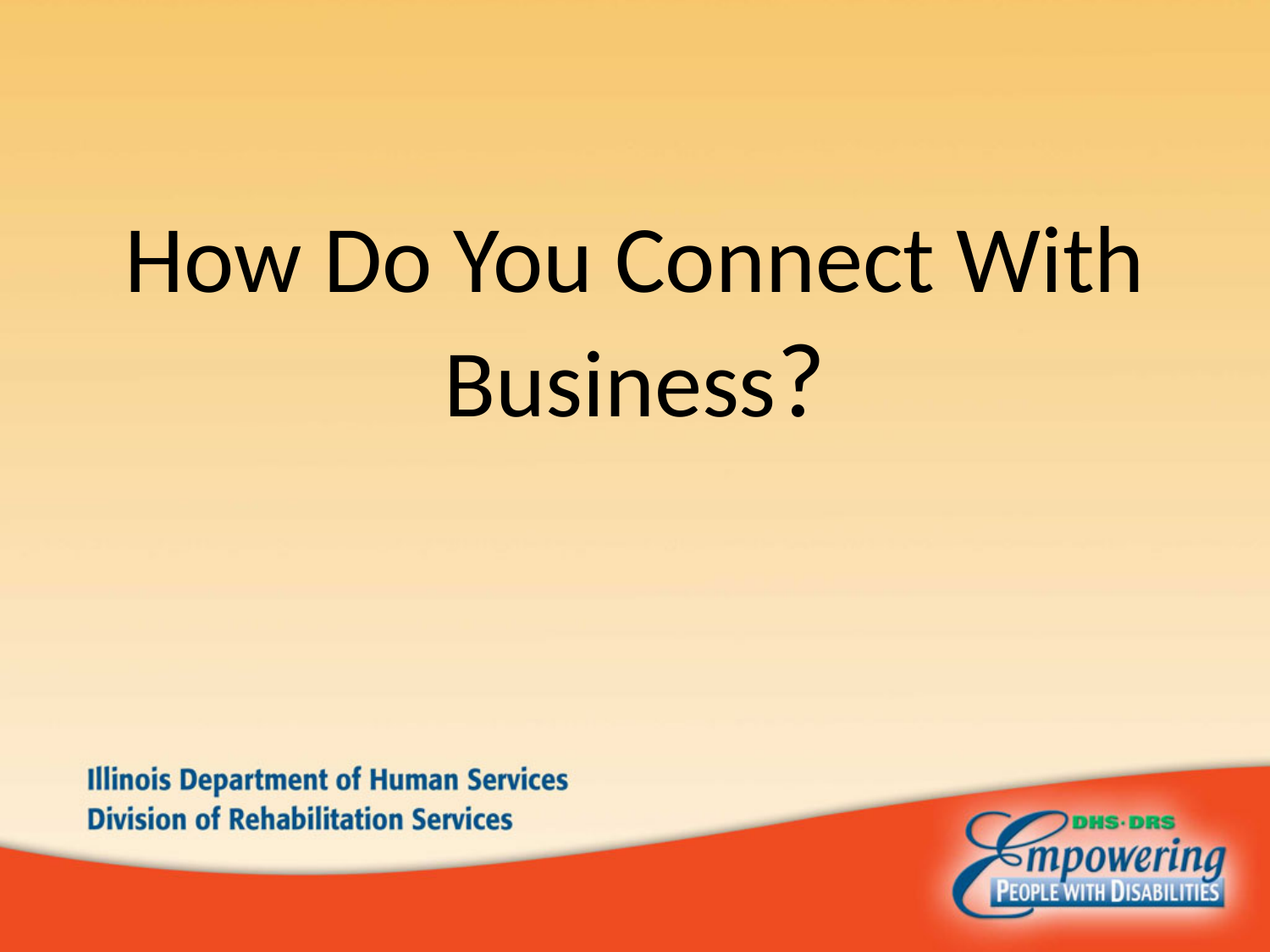

# How Do You Connect With Business?